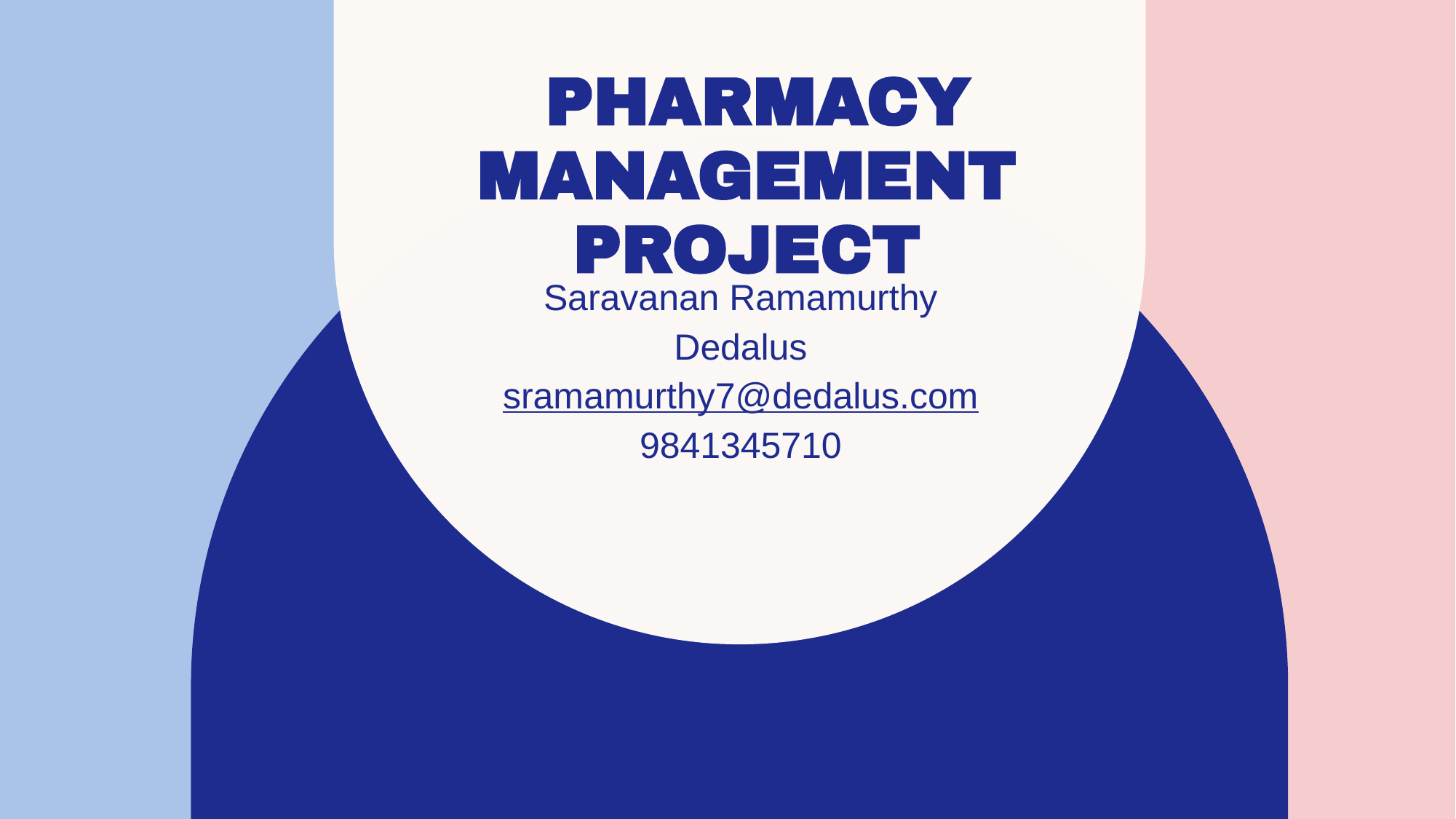

# Pharmacy Management Project

Saravanan Ramamurthy
Dedalus
sramamurthy7@dedalus.com
9841345710